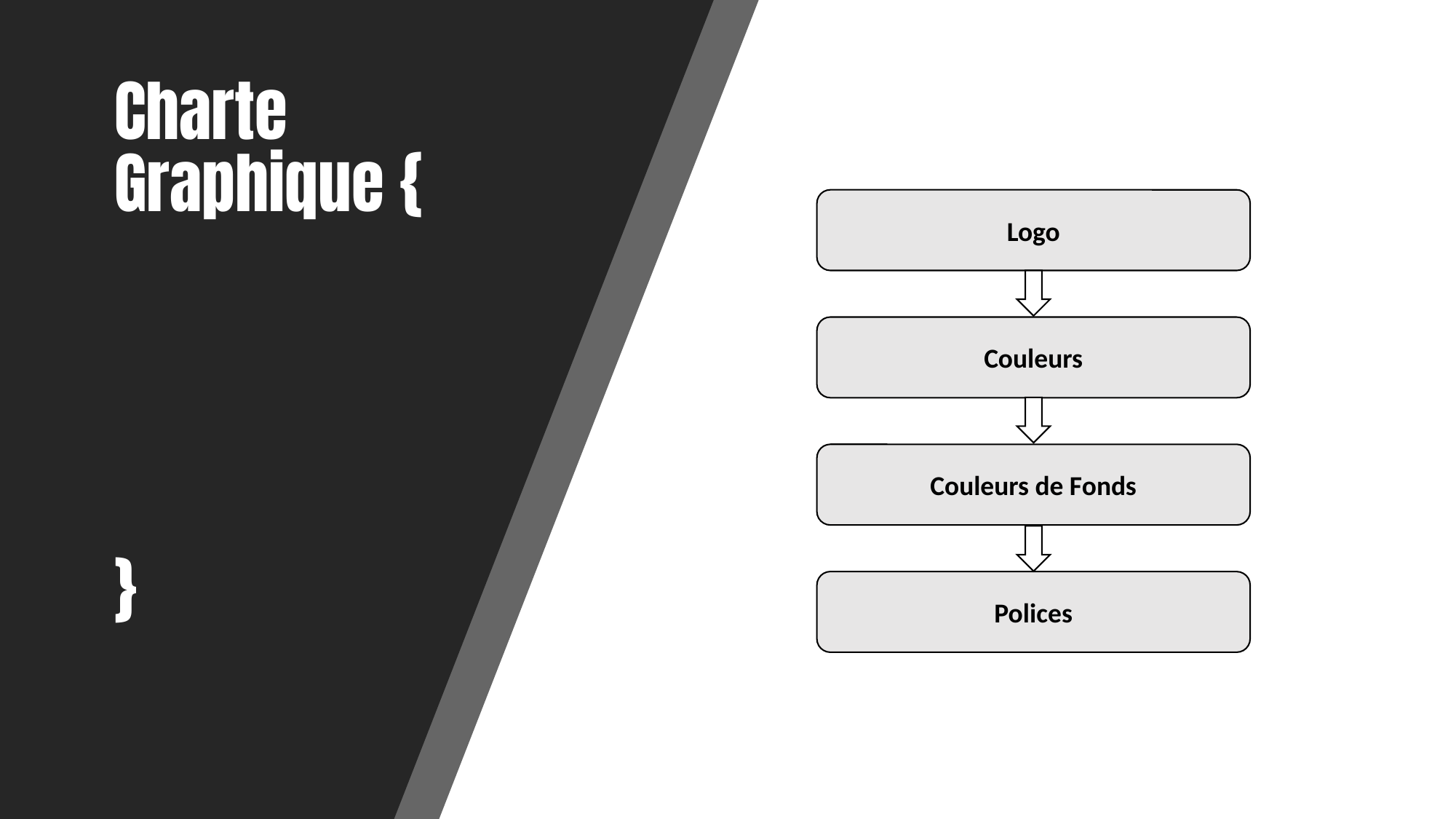

Logo

Charte Graphique {

}
Couleurs

Couleurs de Fonds

Polices